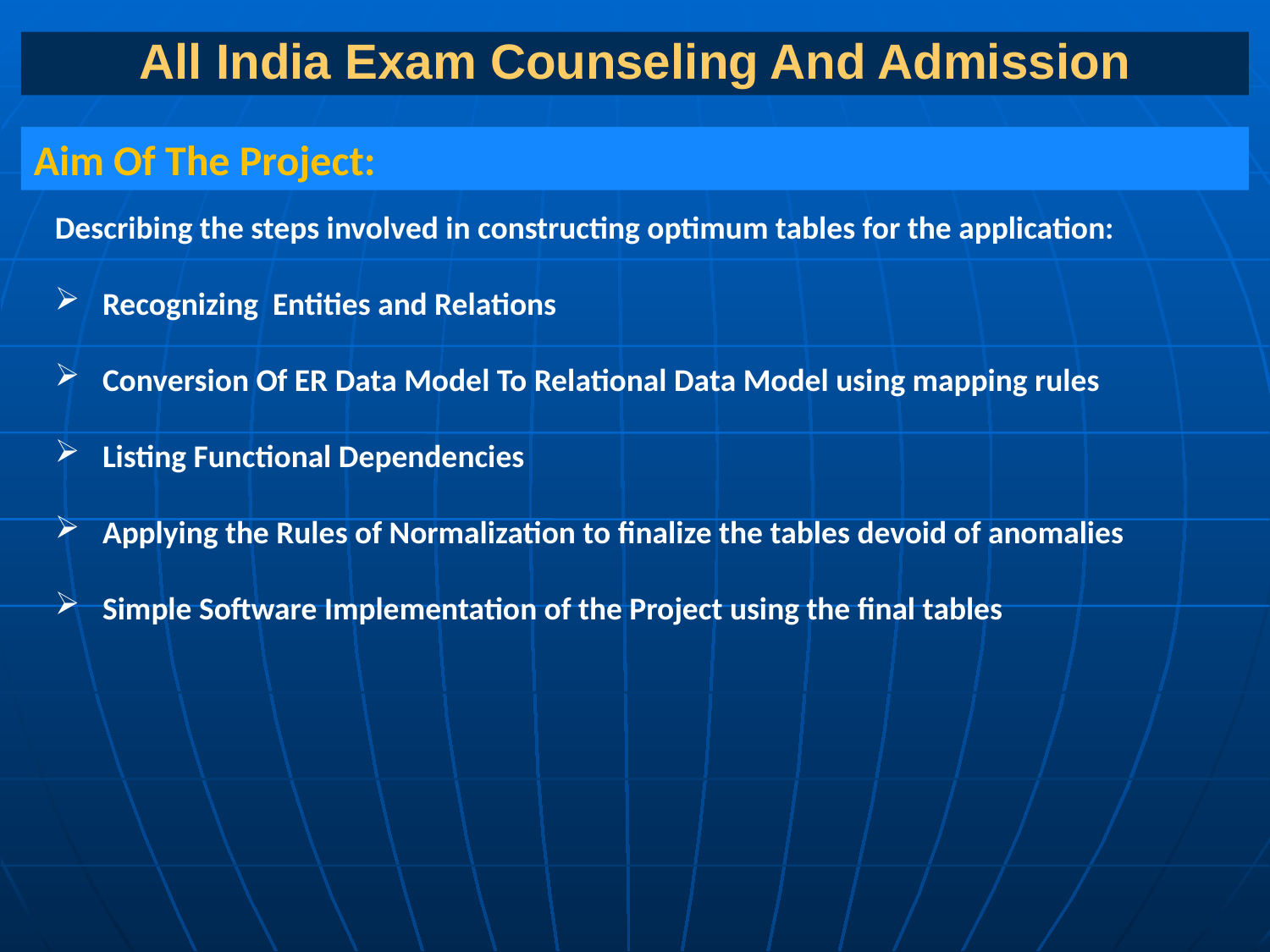

# All India Exam Counseling And Admission
Aim Of The Project:
Describing the steps involved in constructing optimum tables for the application:

Recognizing  Entities and Relations

Conversion Of ER Data Model To Relational Data Model using mapping rules

Listing Functional Dependencies

Applying the Rules of Normalization to finalize the tables devoid of anomalies

Simple Software Implementation of the Project using the final tables